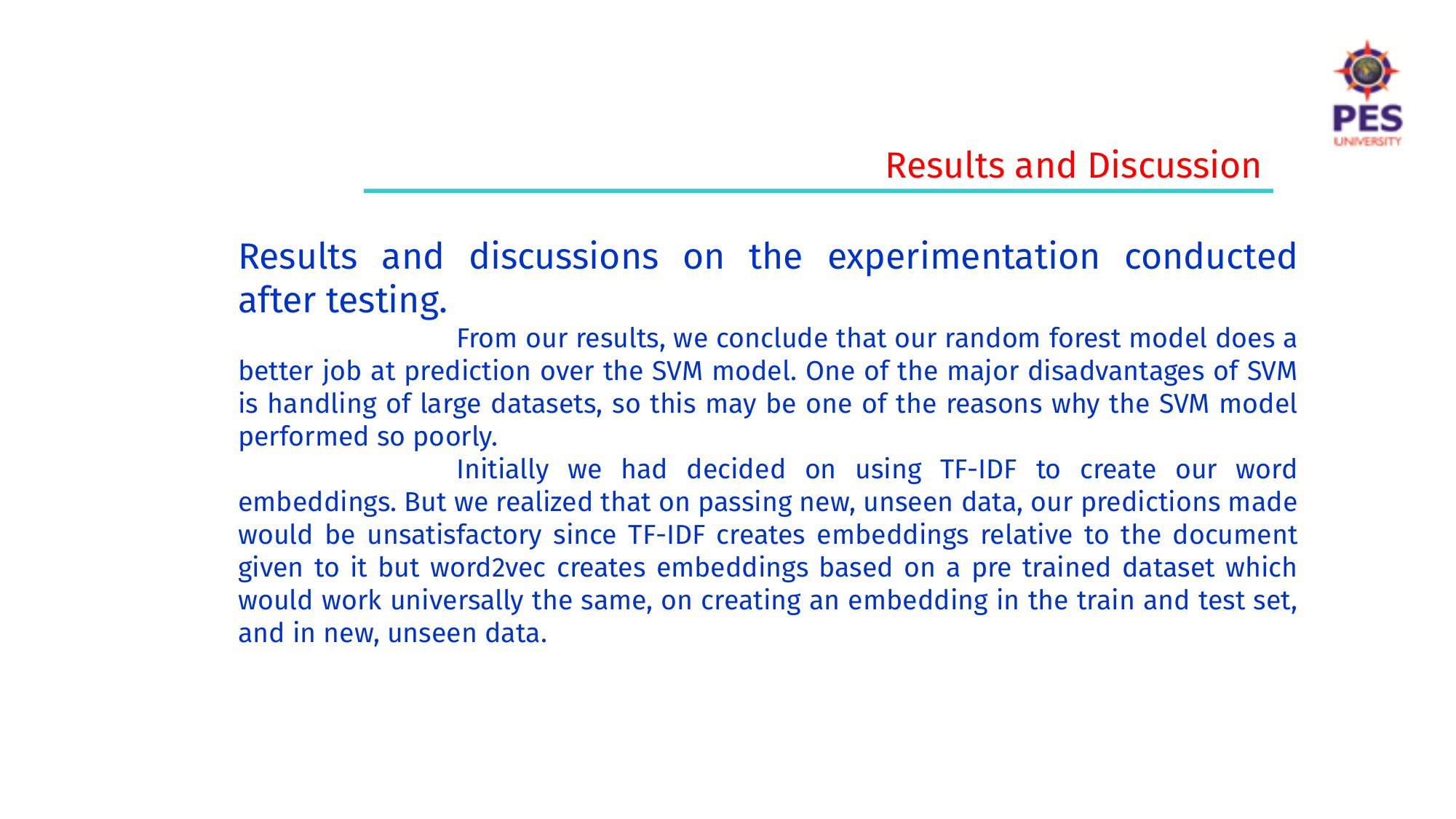

Results and Discussion

Results and discussions on the experimentation conducted after testing.
		From our results, we conclude that our random forest model does a better job at prediction over the SVM model. One of the major disadvantages of SVM is handling of large datasets, so this may be one of the reasons why the SVM model performed so poorly.
		Initially we had decided on using TF-IDF to create our word embeddings. But we realized that on passing new, unseen data, our predictions made would be unsatisfactory since TF-IDF creates embeddings relative to the document given to it but word2vec creates embeddings based on a pre trained dataset which would work universally the same, on creating an embedding in the train and test set, and in new, unseen data.